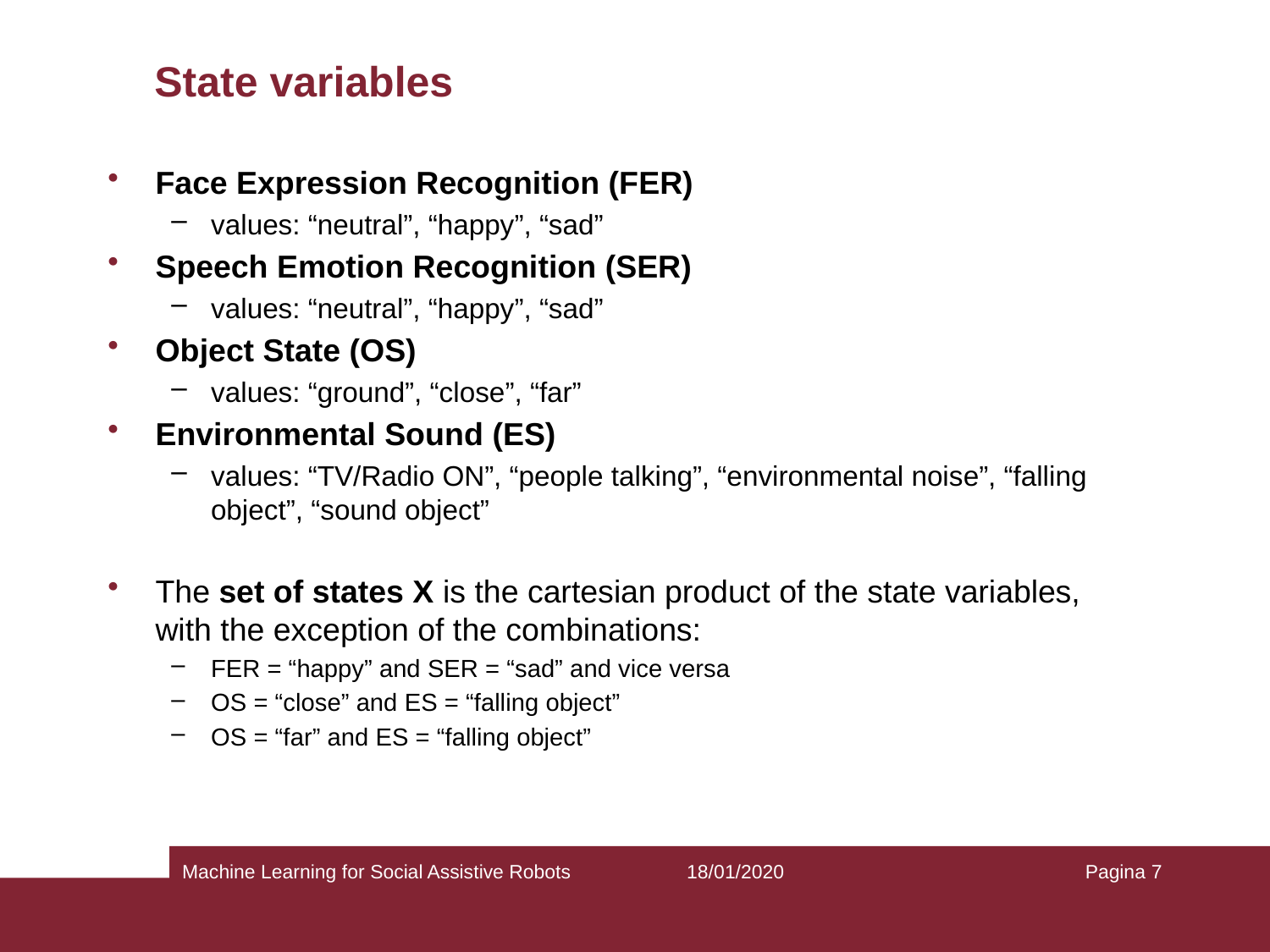

# State variables
Face Expression Recognition (FER)
values: “neutral”, “happy”, “sad”
Speech Emotion Recognition (SER)
values: “neutral”, “happy”, “sad”
Object State (OS)
values: “ground”, “close”, “far”
Environmental Sound (ES)
values: “TV/Radio ON”, “people talking”, “environmental noise”, “falling object”, “sound object”

The set of states X is the cartesian product of the state variables, with the exception of the combinations:
FER = “happy” and SER = “sad” and vice versa
OS = “close” and ES = “falling object”
OS = “far” and ES = “falling object”

Machine Learning for Social Assistive Robots
18/01/2020
Pagina 7